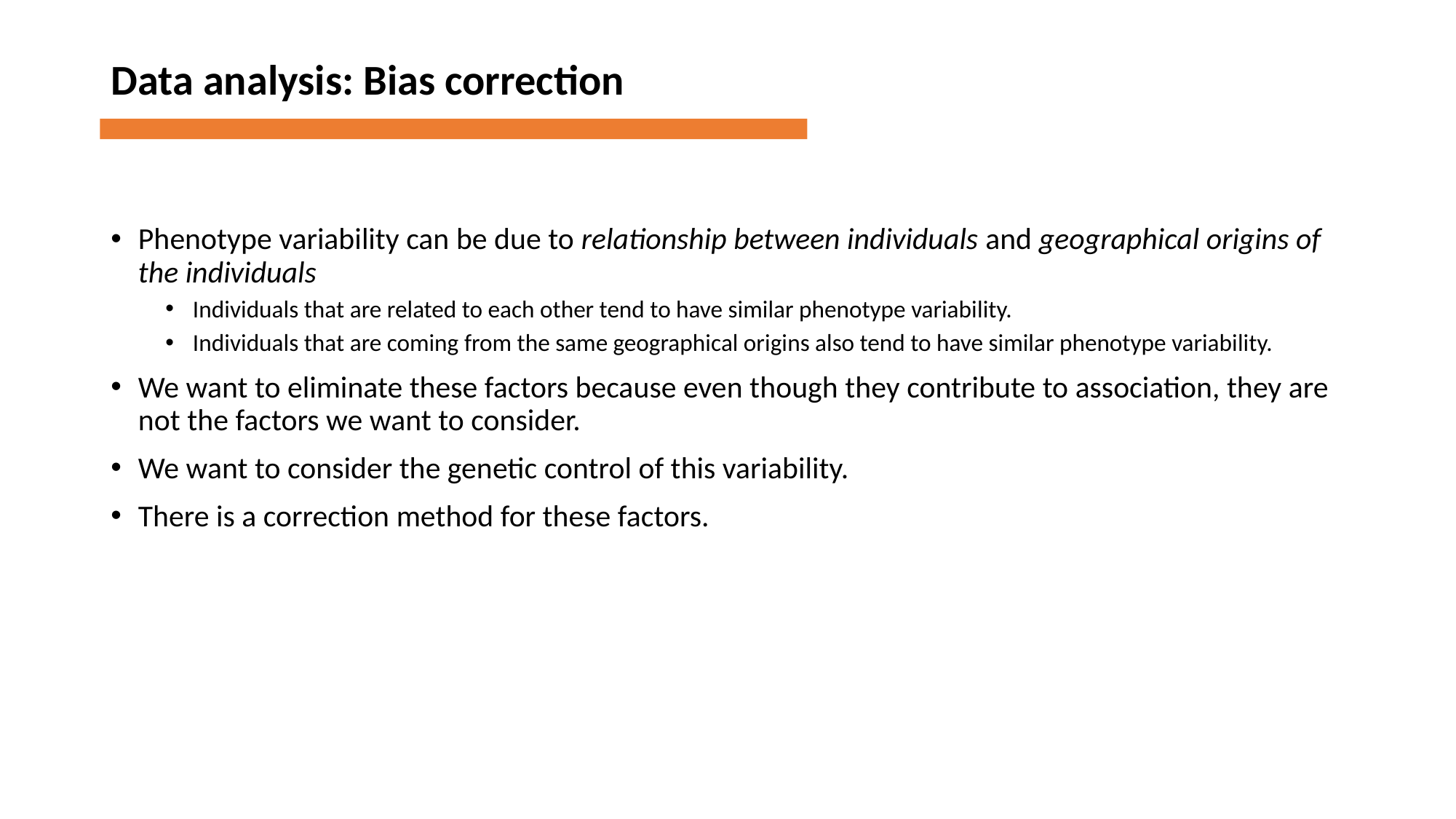

Data analysis: Bias correction

Phenotype variability can be due to relationship between individuals and geographical origins of the individuals
Individuals that are related to each other tend to have similar phenotype variability.
Individuals that are coming from the same geographical origins also tend to have similar phenotype variability.
We want to eliminate these factors because even though they contribute to association, they are not the factors we want to consider.
We want to consider the genetic control of this variability.
There is a correction method for these factors.